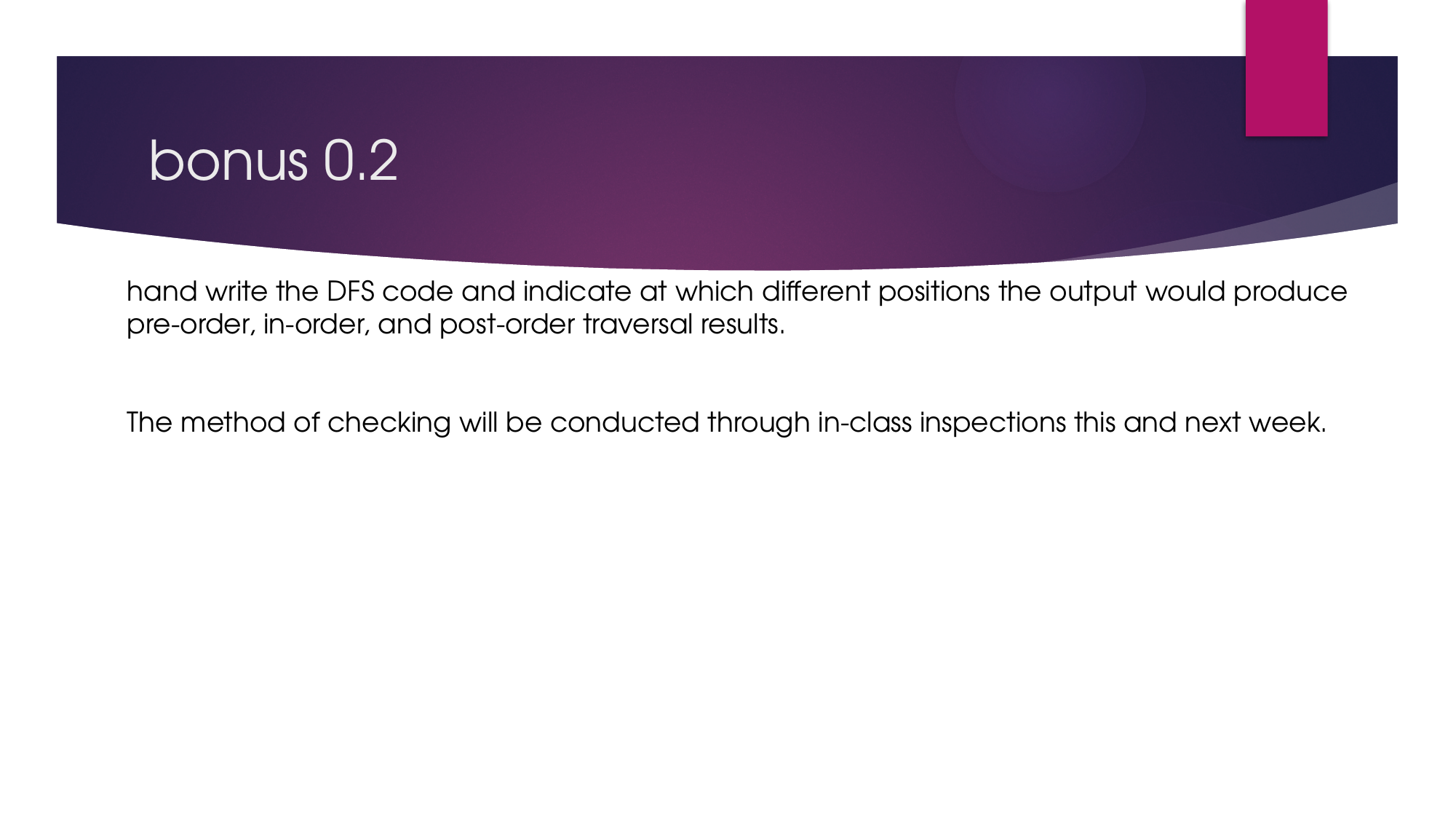

# bonus 0.2
hand write the DFS code and indicate at which different positions the output would produce pre-order, in-order, and post-order traversal results.

The method of checking will be conducted through in-class inspections this and next week.